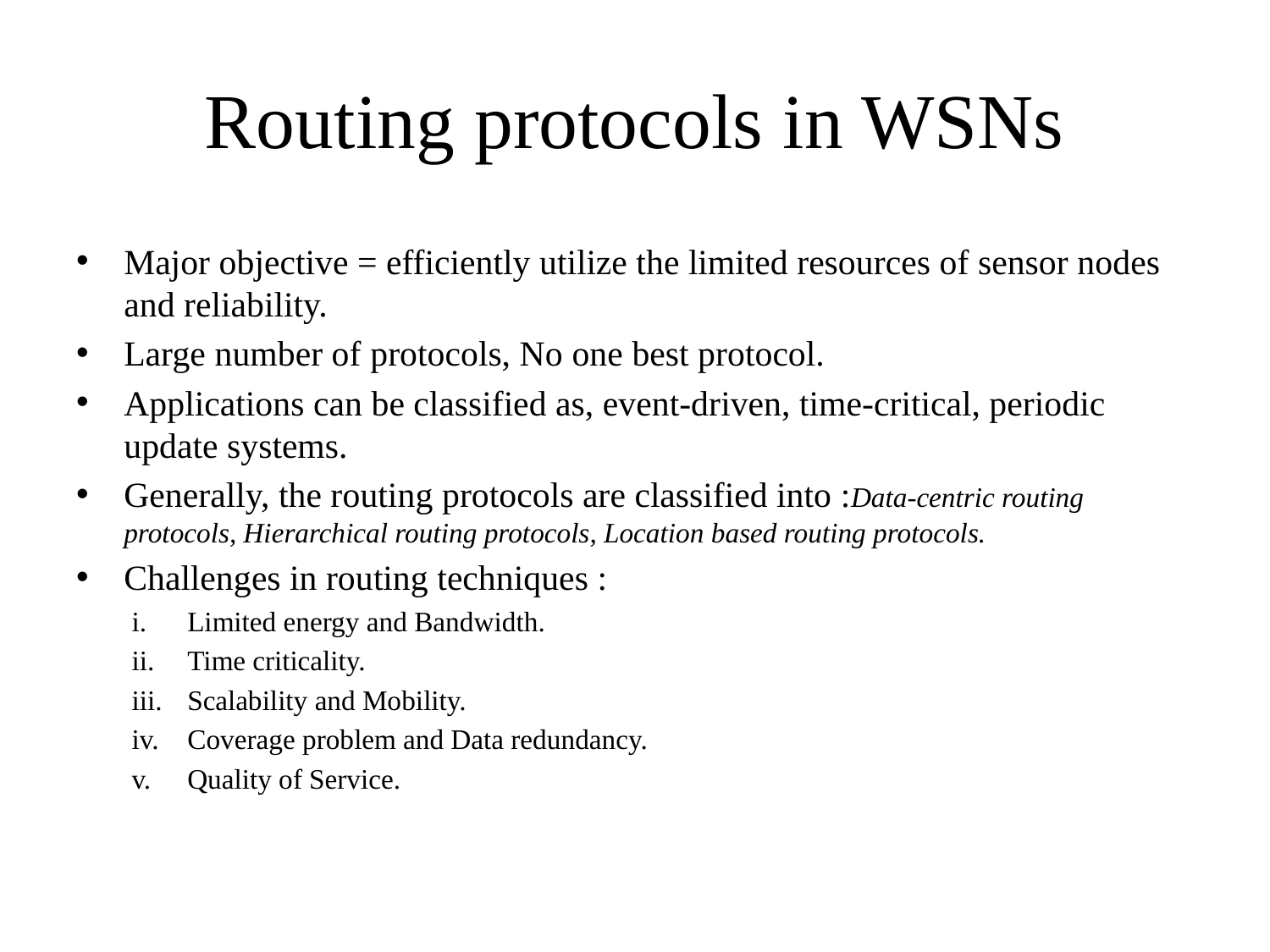

# Routing protocols in WSNs
Major objective = efficiently utilize the limited resources of sensor nodes and reliability.
Large number of protocols, No one best protocol.
Applications can be classified as, event-driven, time-critical, periodic update systems.
Generally, the routing protocols are classified into :Data-centric routing protocols, Hierarchical routing protocols, Location based routing protocols.
Challenges in routing techniques :
Limited energy and Bandwidth.
Time criticality.
Scalability and Mobility.
Coverage problem and Data redundancy.
Quality of Service.